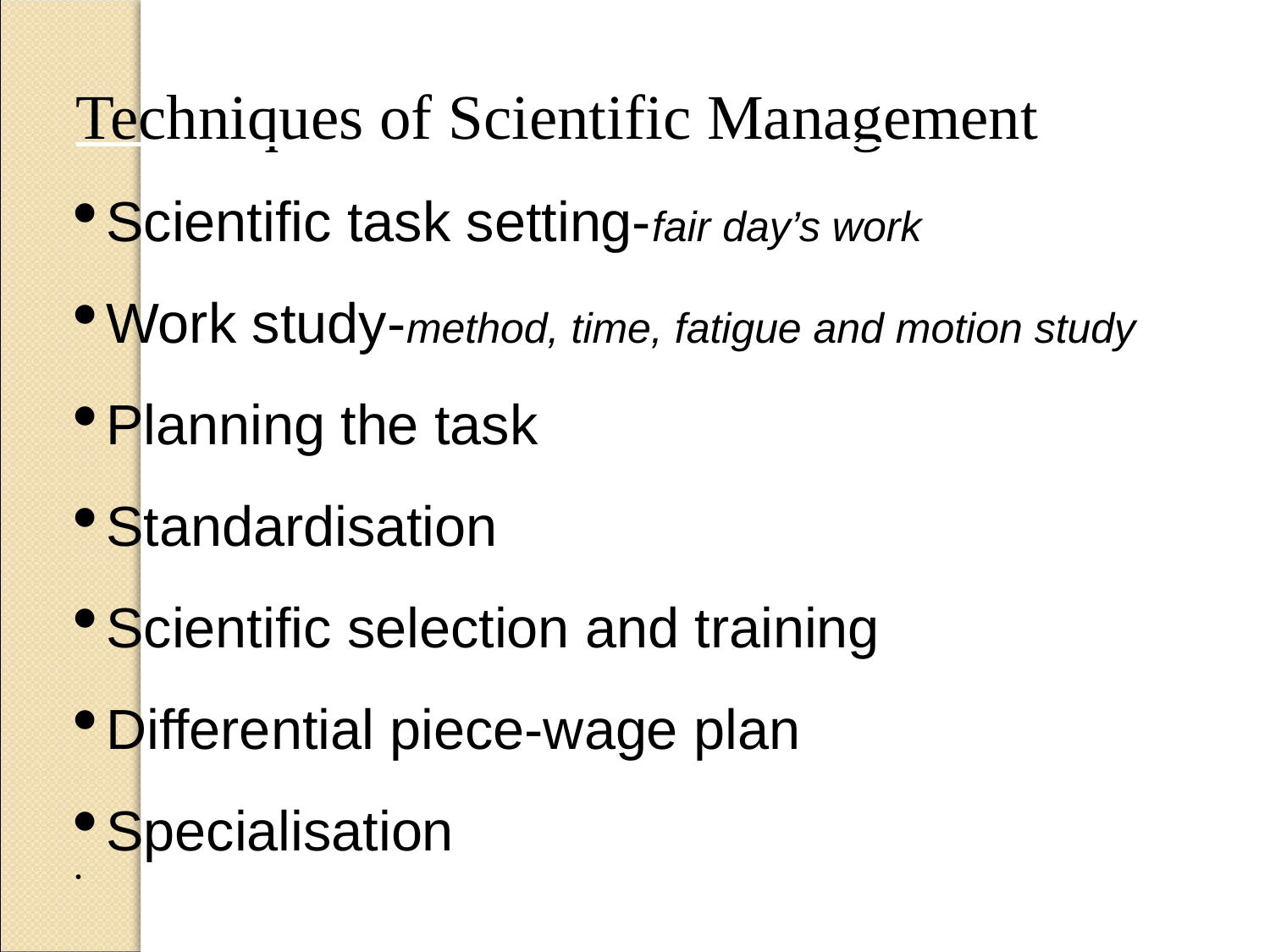

Techniques of Scientific Management
Scientific task setting-fair day’s work
Work study-method, time, fatigue and motion study
Planning the task
Standardisation
Scientific selection and training
Differential piece-wage plan
Specialisation